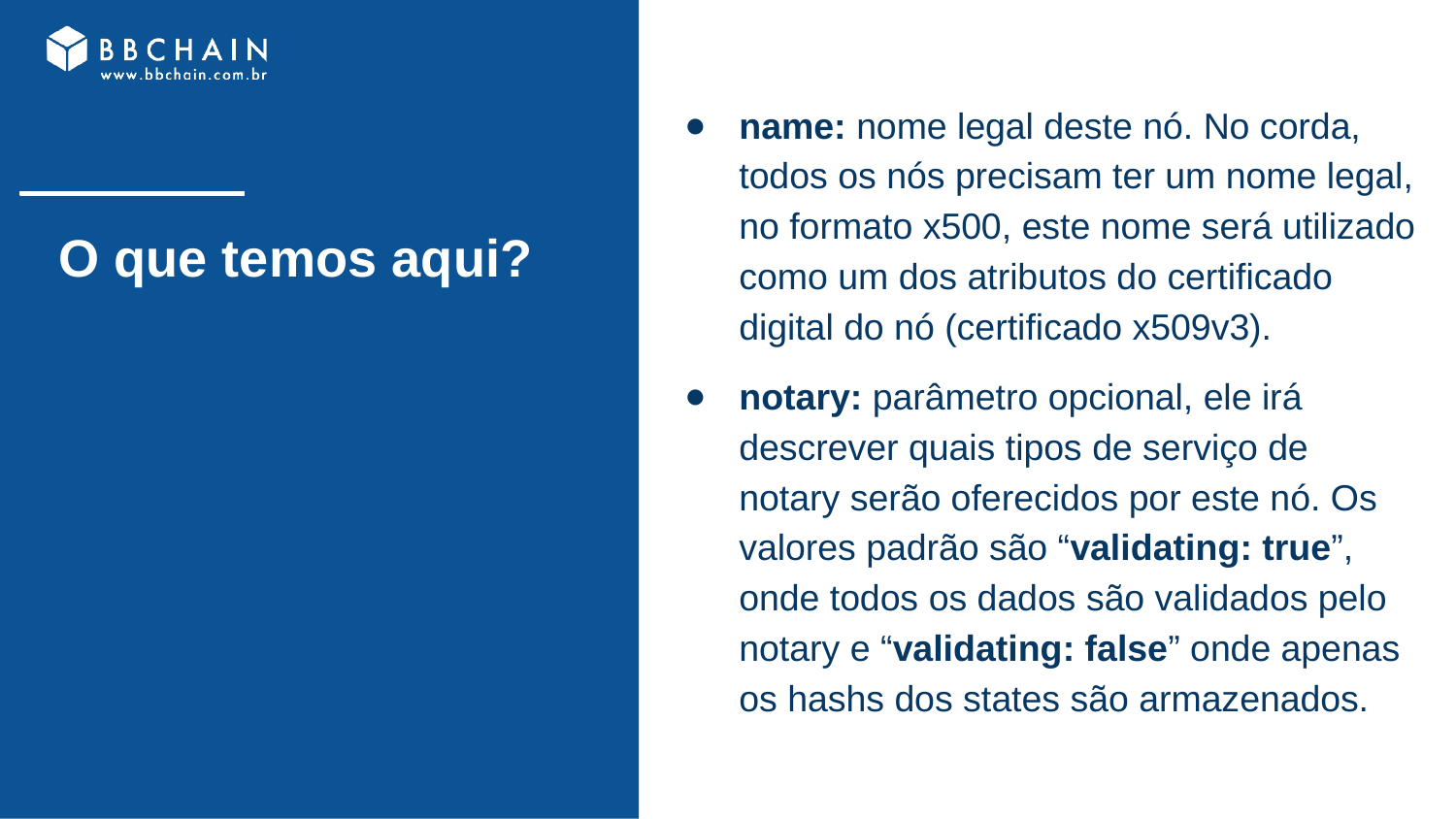

name: nome legal deste nó. No corda, todos os nós precisam ter um nome legal, no formato x500, este nome será utilizado como um dos atributos do certificado digital do nó (certificado x509v3).
notary: parâmetro opcional, ele irá descrever quais tipos de serviço de notary serão oferecidos por este nó. Os valores padrão são “validating: true”, onde todos os dados são validados pelo notary e “validating: false” onde apenas os hashs dos states são armazenados.
# O que temos aqui?